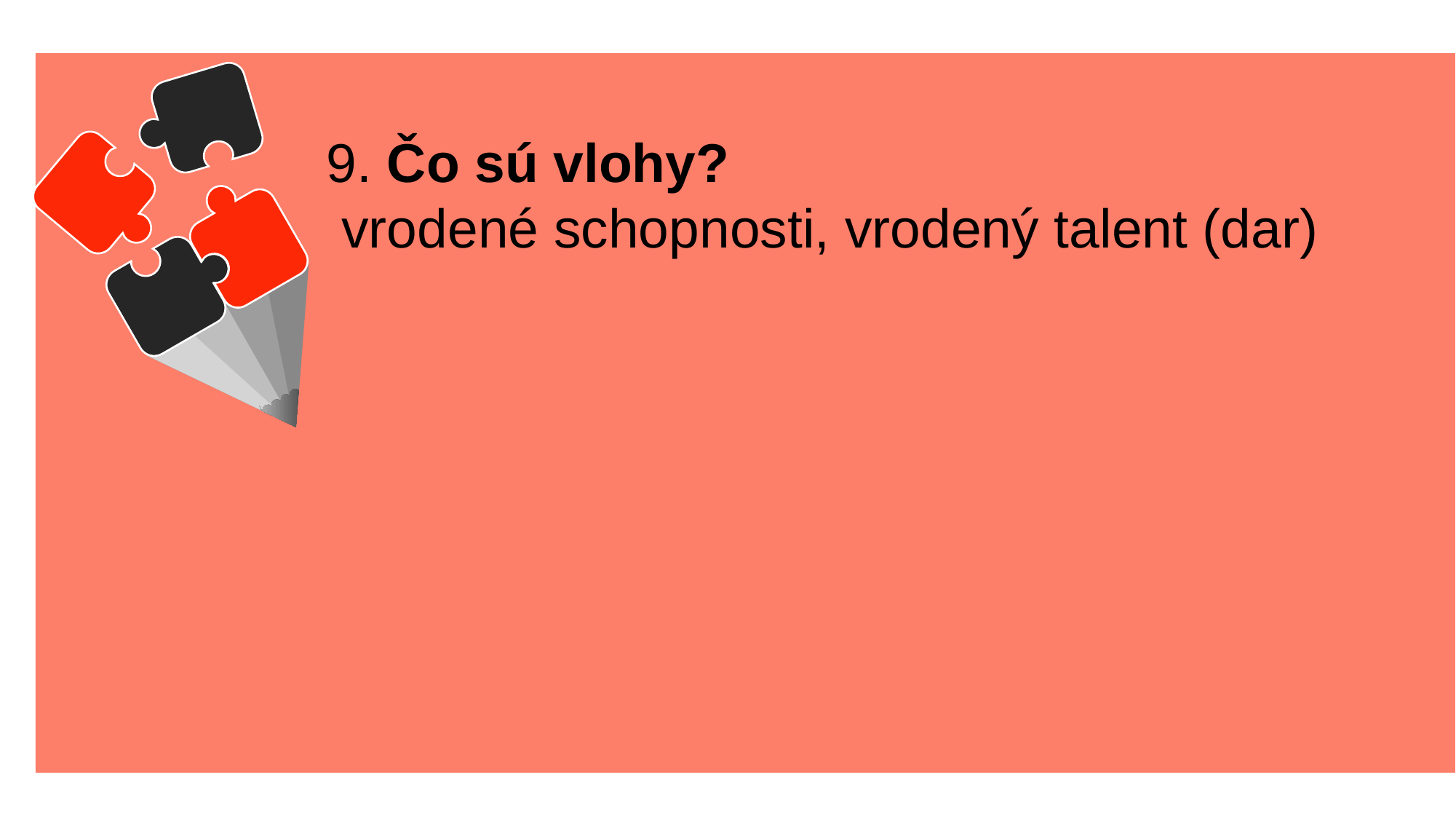

9. Čo sú vlohy?
 vrodené schopnosti, vrodený talent (dar)